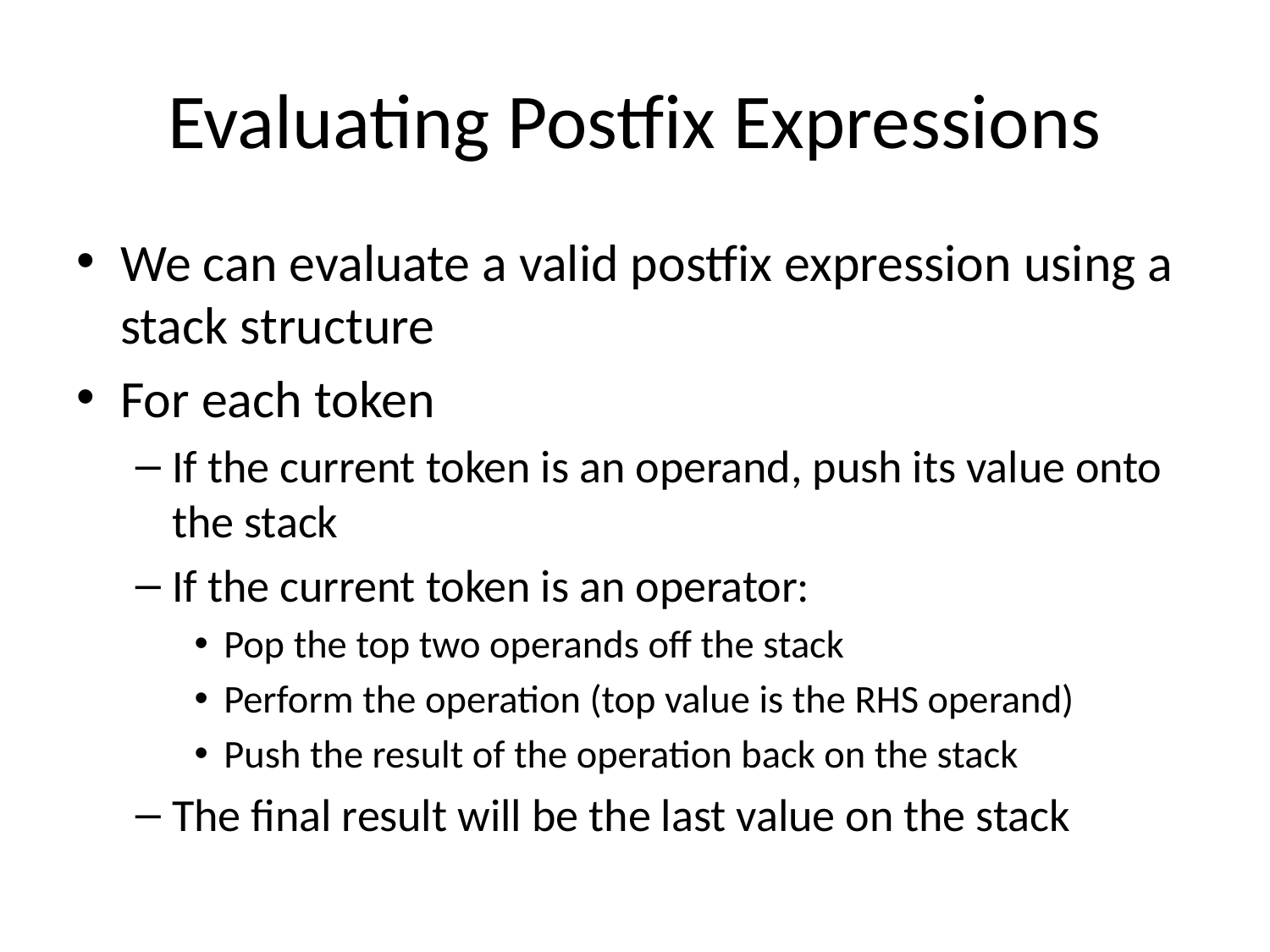

# Evaluating Postfix Expressions
We can evaluate a valid postfix expression using a stack structure
For each token
If the current token is an operand, push its value onto the stack
If the current token is an operator:
Pop the top two operands off the stack
Perform the operation (top value is the RHS operand)
Push the result of the operation back on the stack
The final result will be the last value on the stack